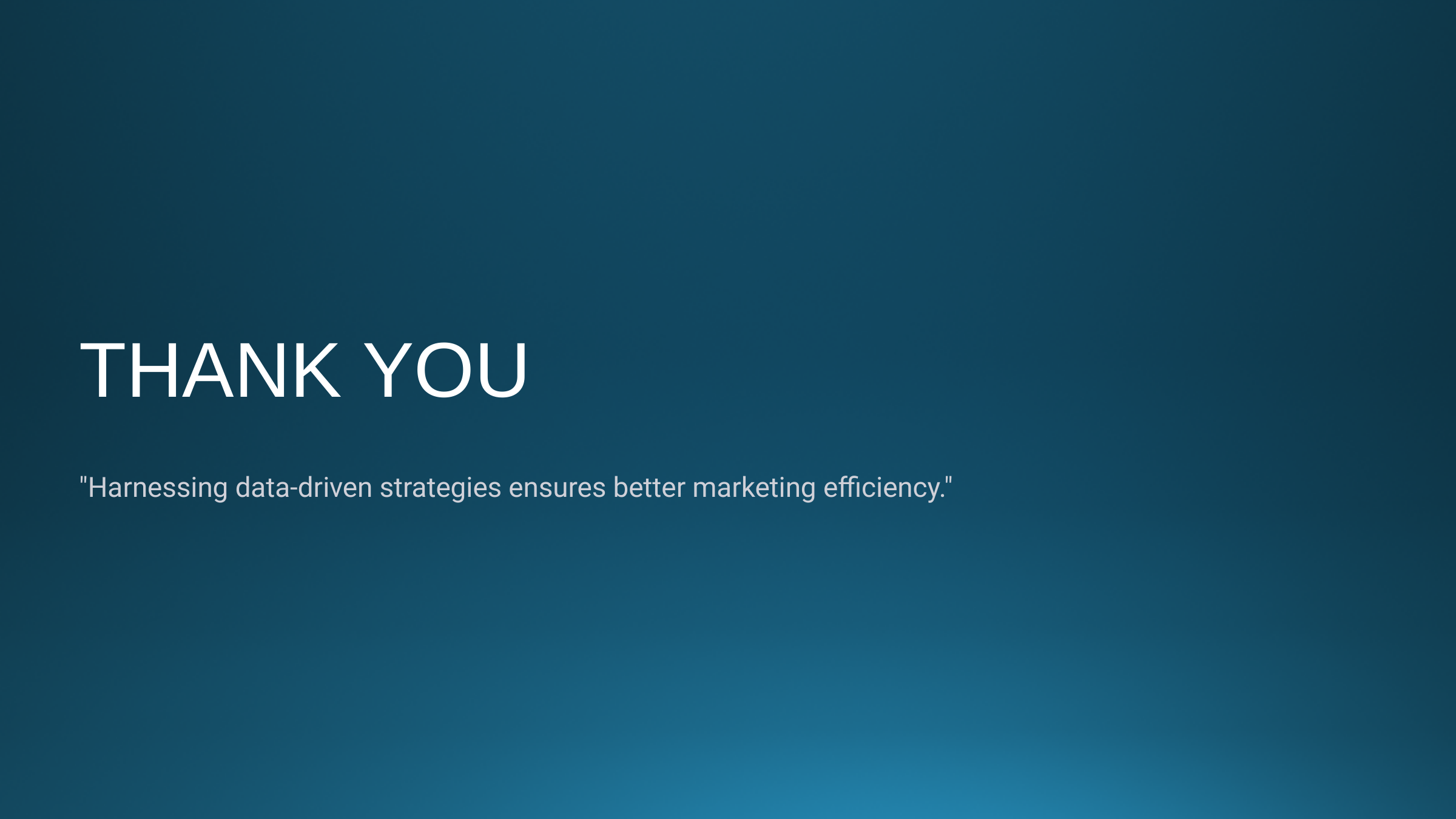

THANK YOU
"Harnessing data-driven strategies ensures better marketing efficiency."